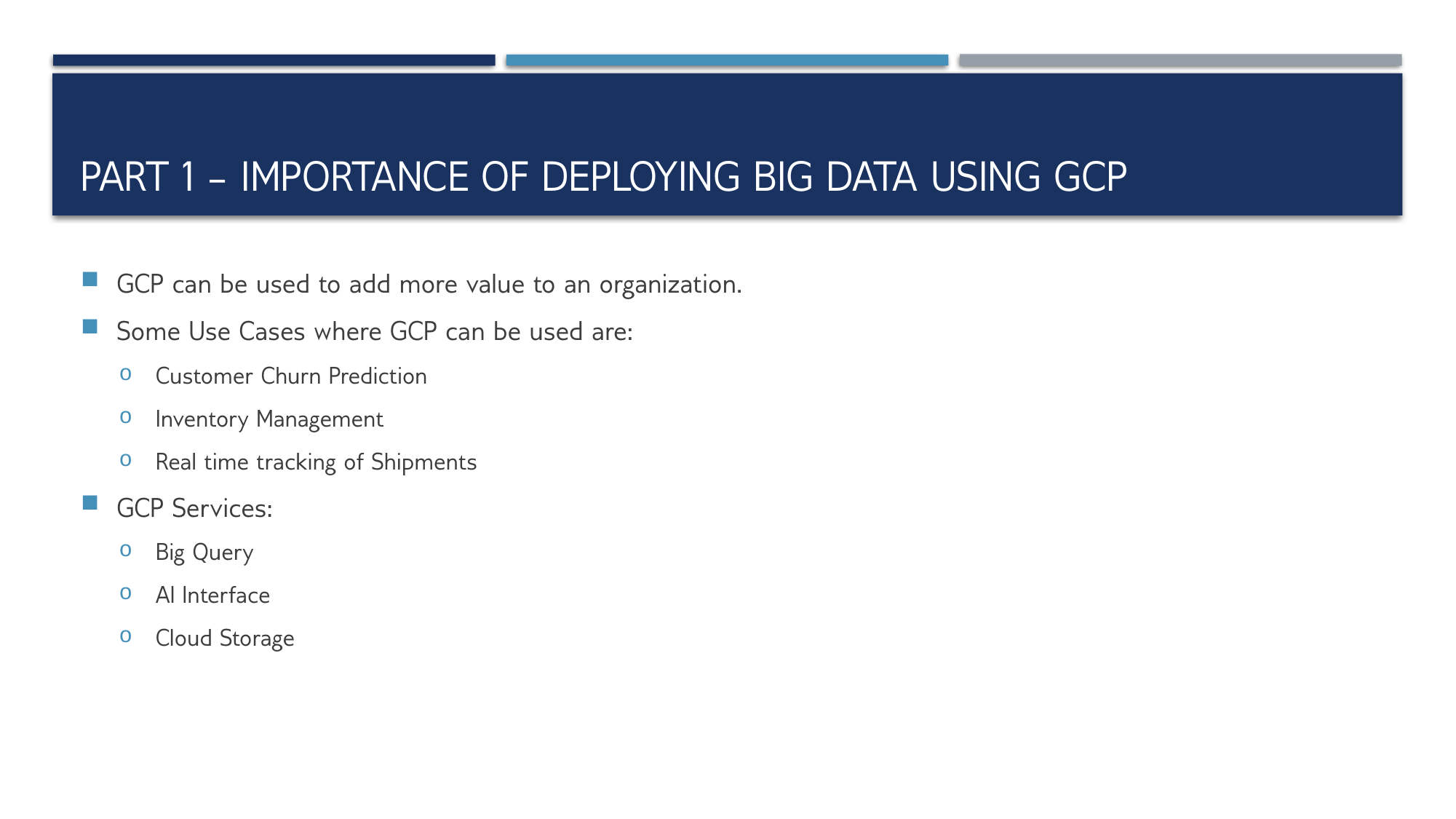

# PART 1 – Importance of DEPLOYING Big Data using Gcp
GCP can be used to add more value to an organization.
Some Use Cases where GCP can be used are:
Customer Churn Prediction
Inventory Management
Real time tracking of Shipments
GCP Services:
Big Query
AI Interface
Cloud Storage